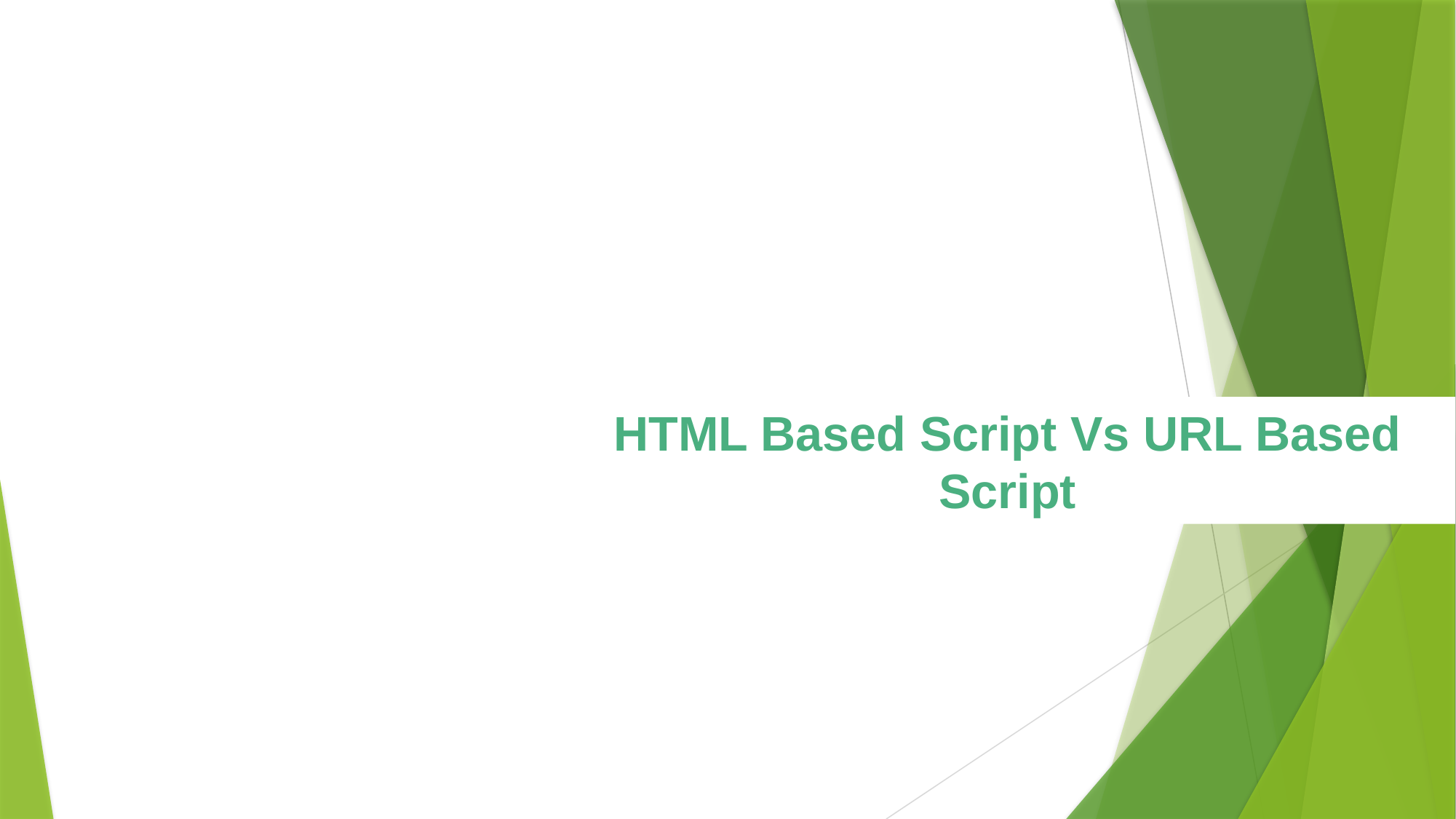

HTML Based Script Vs URL Based Script